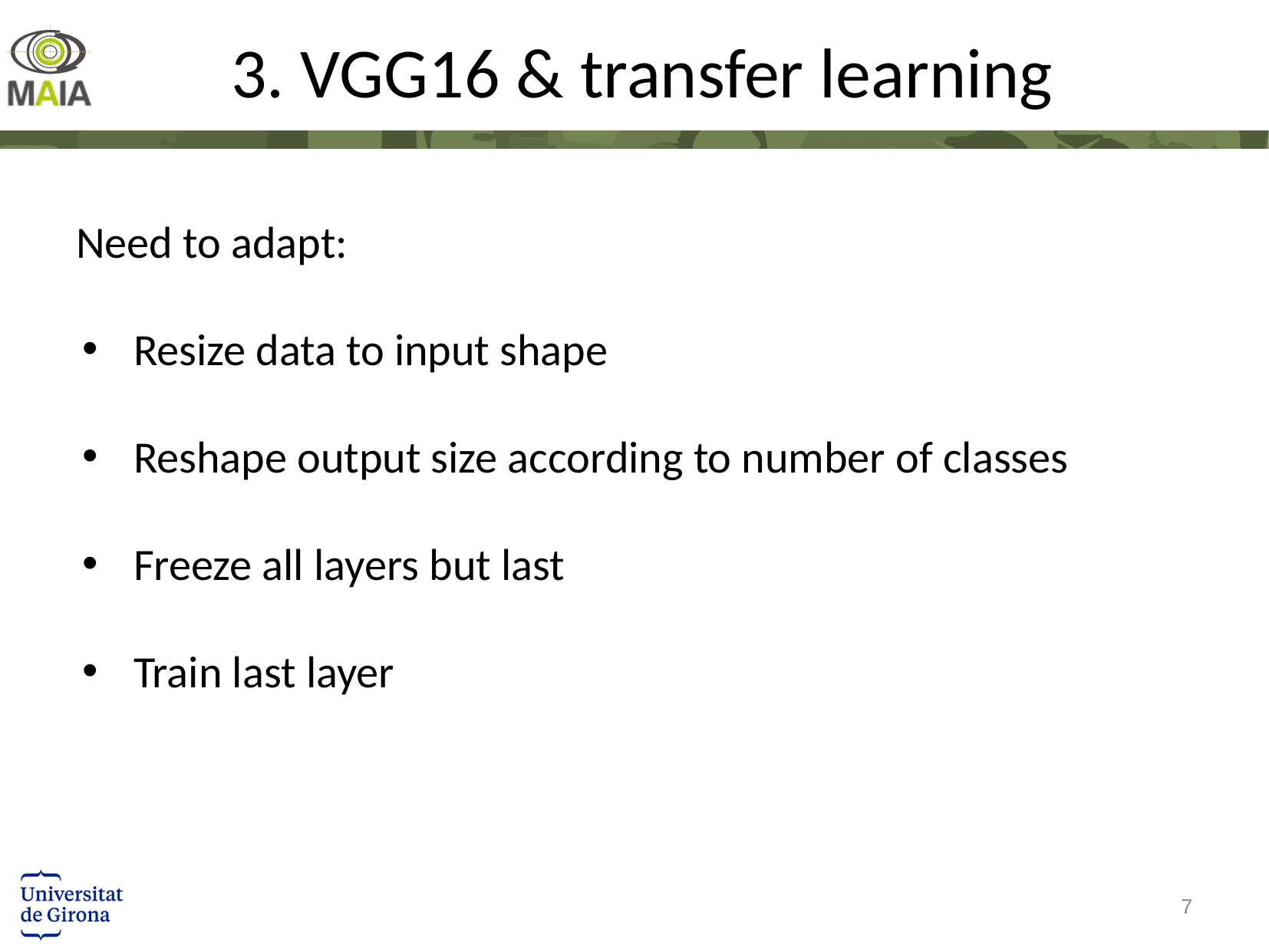

# 3. VGG16 & transfer learning
Need to adapt:
Resize data to input shape
Reshape output size according to number of classes
Freeze all layers but last
Train last layer
7